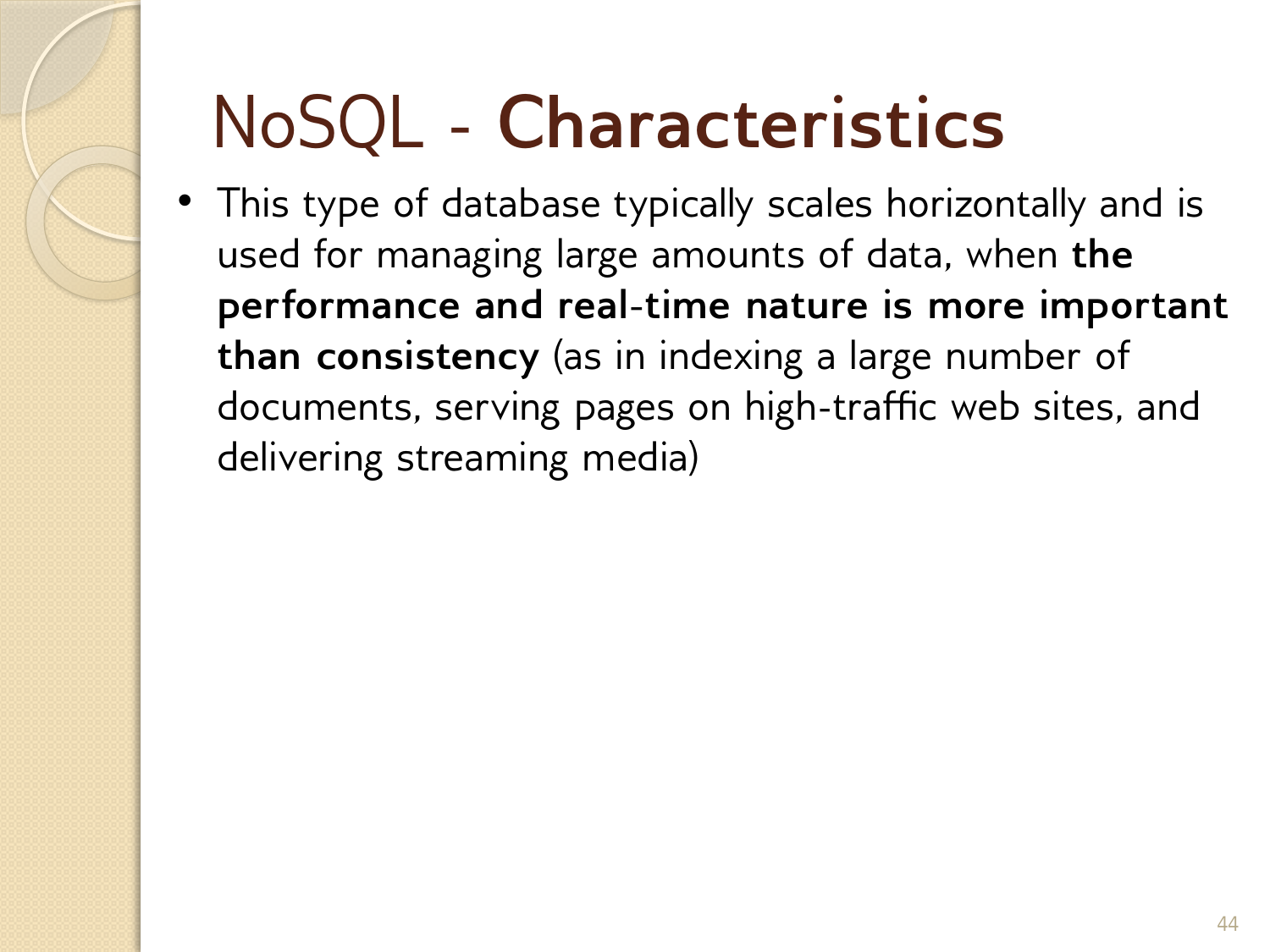

# NoSQL - Characteristics
This type of database typically scales horizontally and is used for managing large amounts of data, when the performance and real-time nature is more important than consistency (as in indexing a large number of documents, serving pages on high-traffic web sites, and delivering streaming media)
44